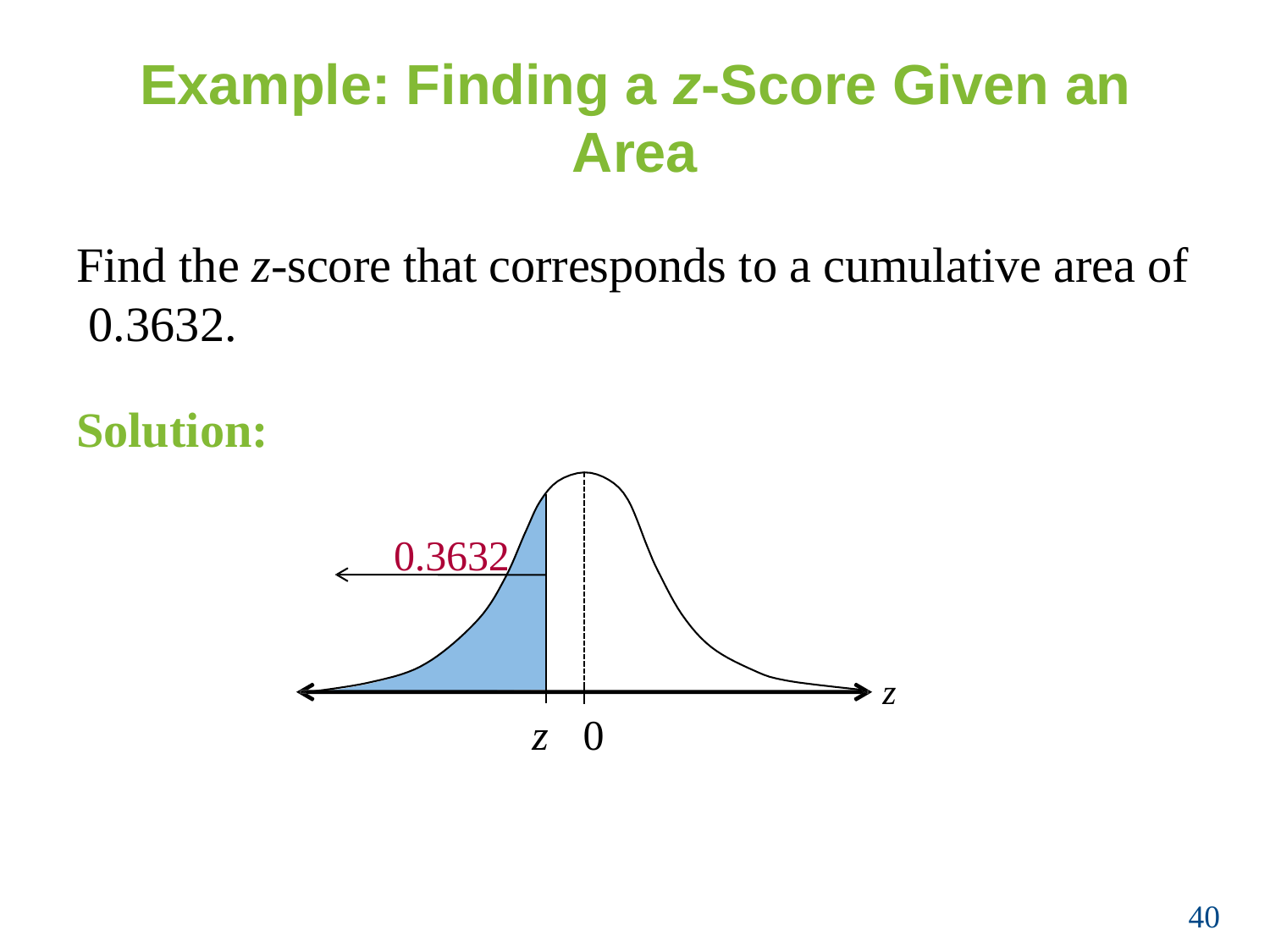

# Example: Finding a z-Score Given an  Area
Find the z-score that corresponds to a cumulative area of  0.3632.
Solution:

0.3632

z
z	0

40